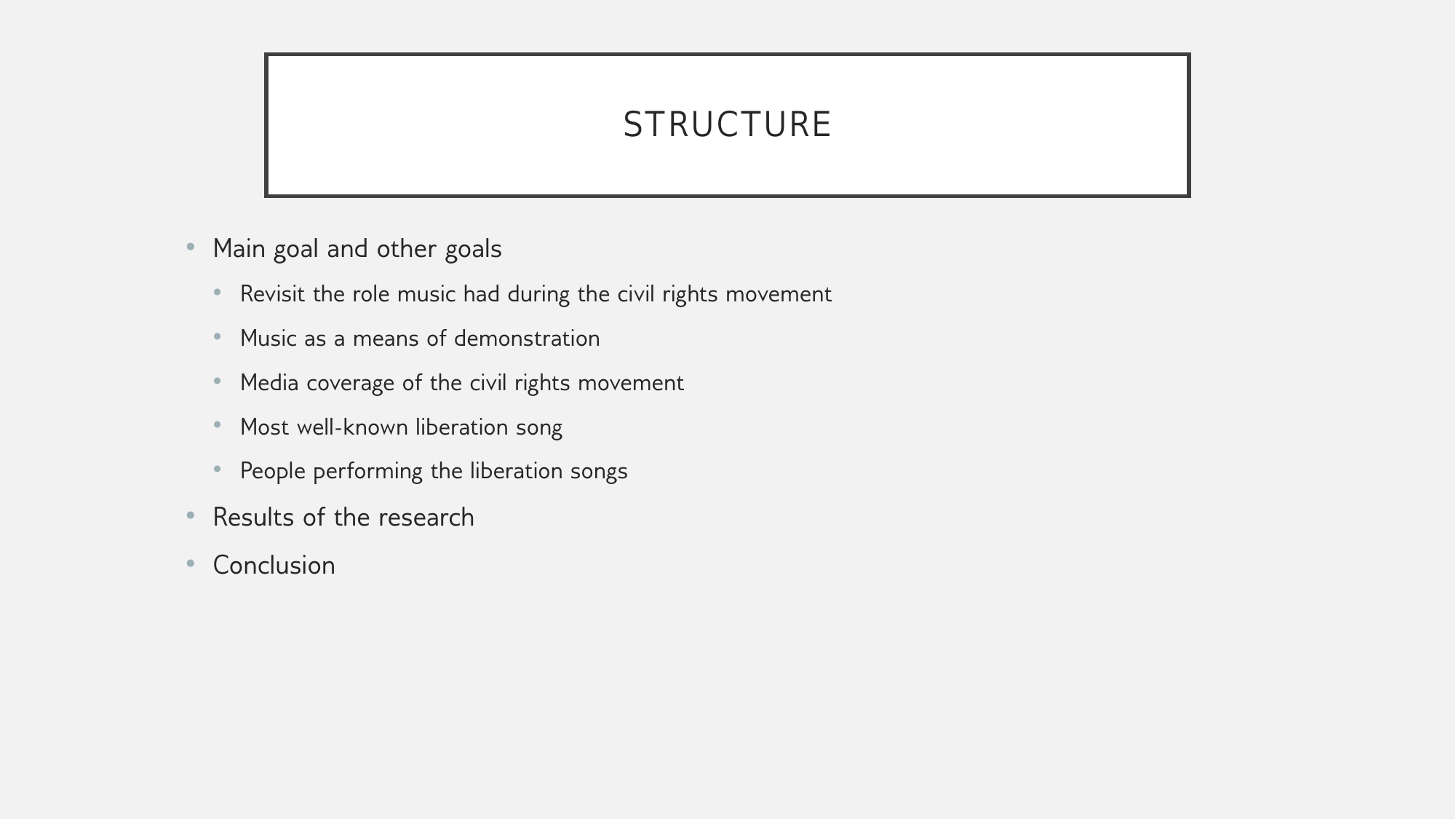

# Structure
Main goal and other goals
Revisit the role music had during the civil rights movement
Music as a means of demonstration
Media coverage of the civil rights movement
Most well-known liberation song
People performing the liberation songs
Results of the research
Conclusion